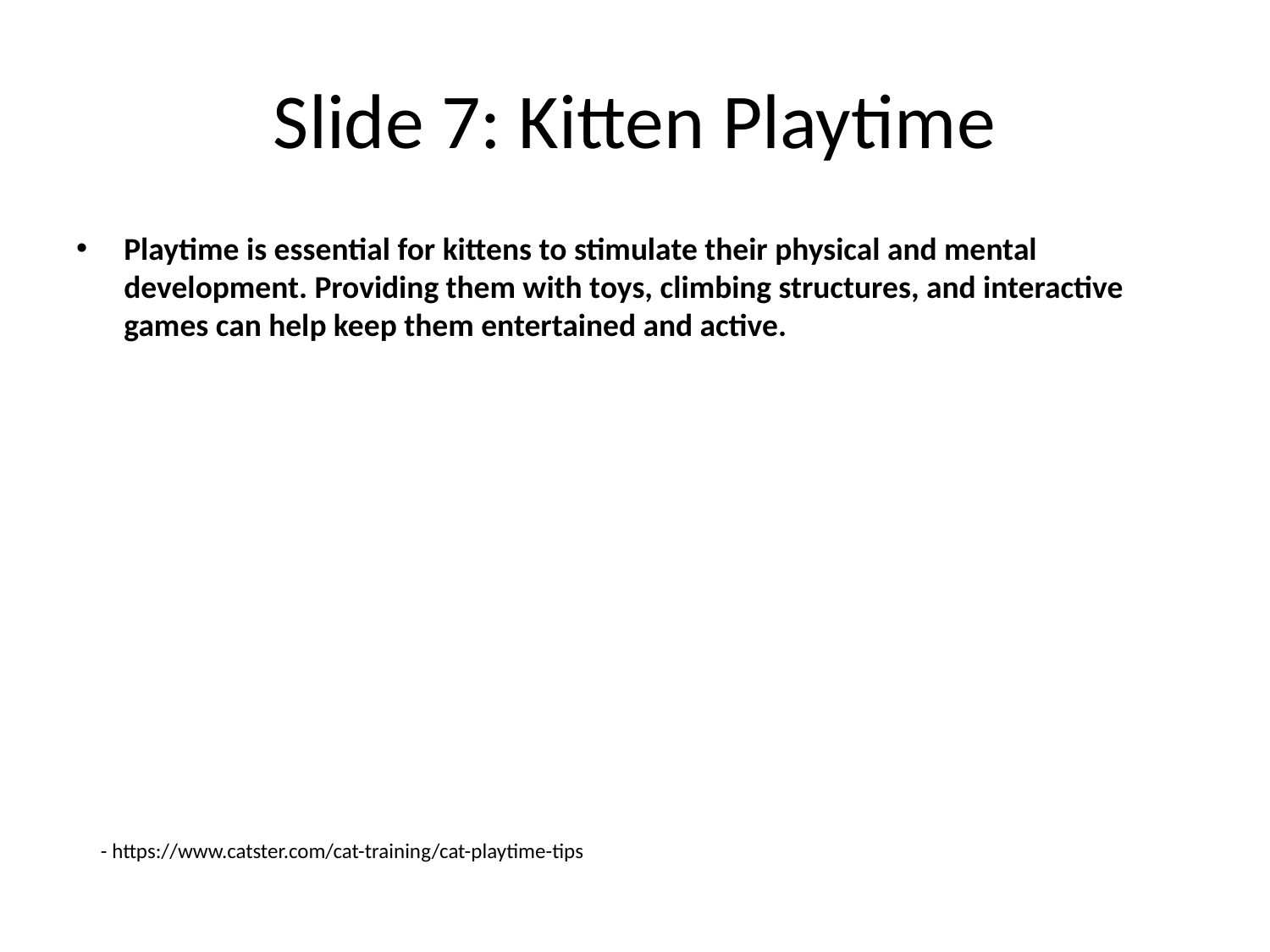

# Slide 7: Kitten Playtime
Playtime is essential for kittens to stimulate their physical and mental development. Providing them with toys, climbing structures, and interactive games can help keep them entertained and active.

- https://www.catster.com/cat-training/cat-playtime-tips